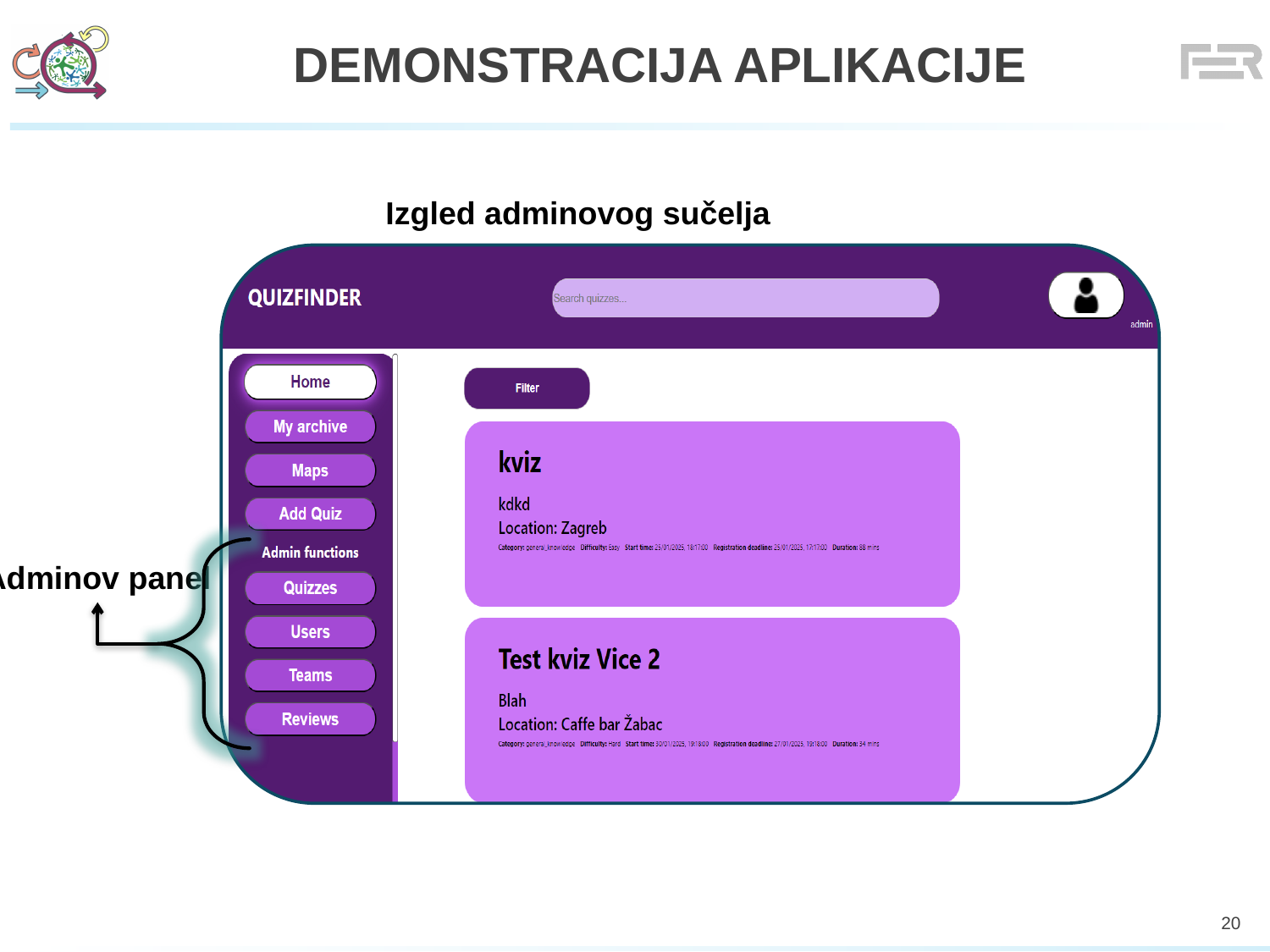

# Demonstracija aplikacije
Izgled adminovog sučelja

Adminov panel
20